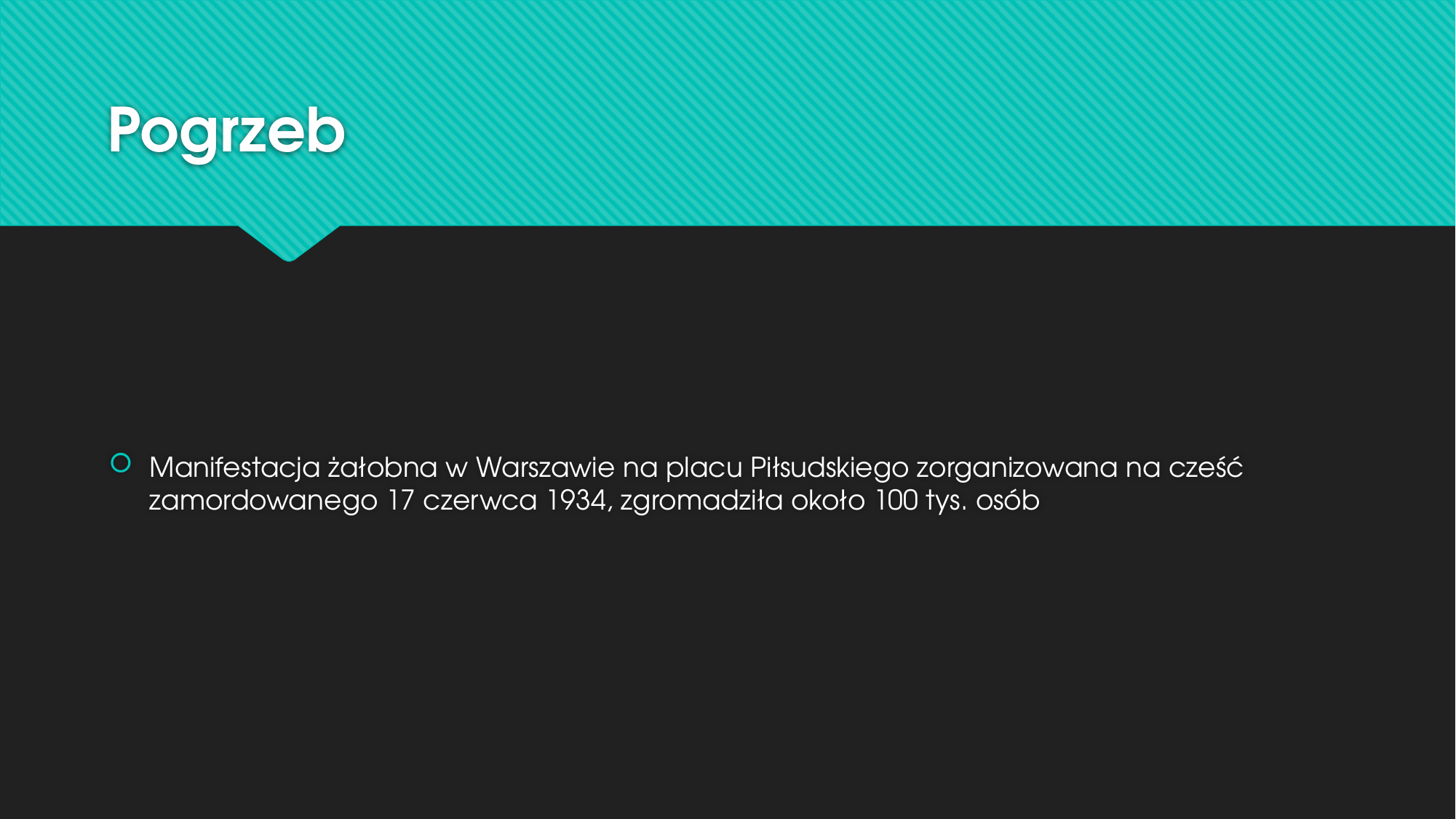

# Pogrzeb
Manifestacja żałobna w Warszawie na placu Piłsudskiego zorganizowana na cześć zamordowanego 17 czerwca 1934, zgromadziła około 100 tys. osób